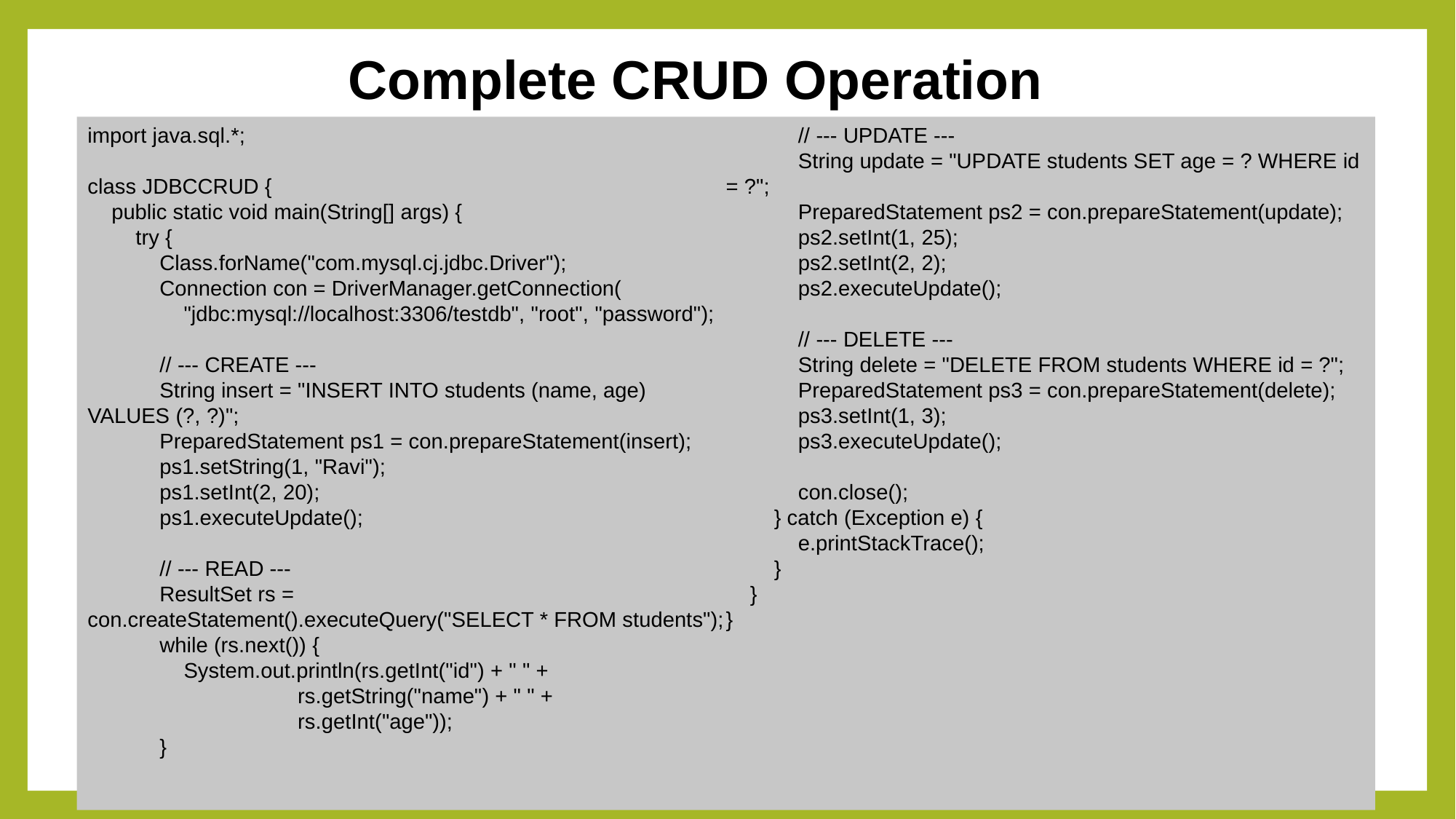

Complete CRUD Operation
import java.sql.*;

class JDBCCRUD {
    public static void main(String[] args) {
        try {
            Class.forName("com.mysql.cj.jdbc.Driver");
            Connection con = DriverManager.getConnection(
                "jdbc:mysql://localhost:3306/testdb", "root", "password");

            // --- CREATE ---
            String insert = "INSERT INTO students (name, age) VALUES (?, ?)";
            PreparedStatement ps1 = con.prepareStatement(insert);
            ps1.setString(1, "Ravi");
            ps1.setInt(2, 20);
            ps1.executeUpdate();

            // --- READ ---
            ResultSet rs = con.createStatement().executeQuery("SELECT * FROM students");
            while (rs.next()) {
                System.out.println(rs.getInt("id") + " " +
                                   rs.getString("name") + " " +
                                   rs.getInt("age"));
            }

            // --- UPDATE ---
            String update = "UPDATE students SET age = ? WHERE id = ?";
            PreparedStatement ps2 = con.prepareStatement(update);
            ps2.setInt(1, 25);
            ps2.setInt(2, 2);
            ps2.executeUpdate();

            // --- DELETE ---
            String delete = "DELETE FROM students WHERE id = ?";
            PreparedStatement ps3 = con.prepareStatement(delete);
            ps3.setInt(1, 3);
            ps3.executeUpdate();

            con.close();
        } catch (Exception e) {
            e.printStackTrace();
        }
    }
}
K.GOWTHAMAN M.C.A KALVI EDUCATION - 9894083890
22